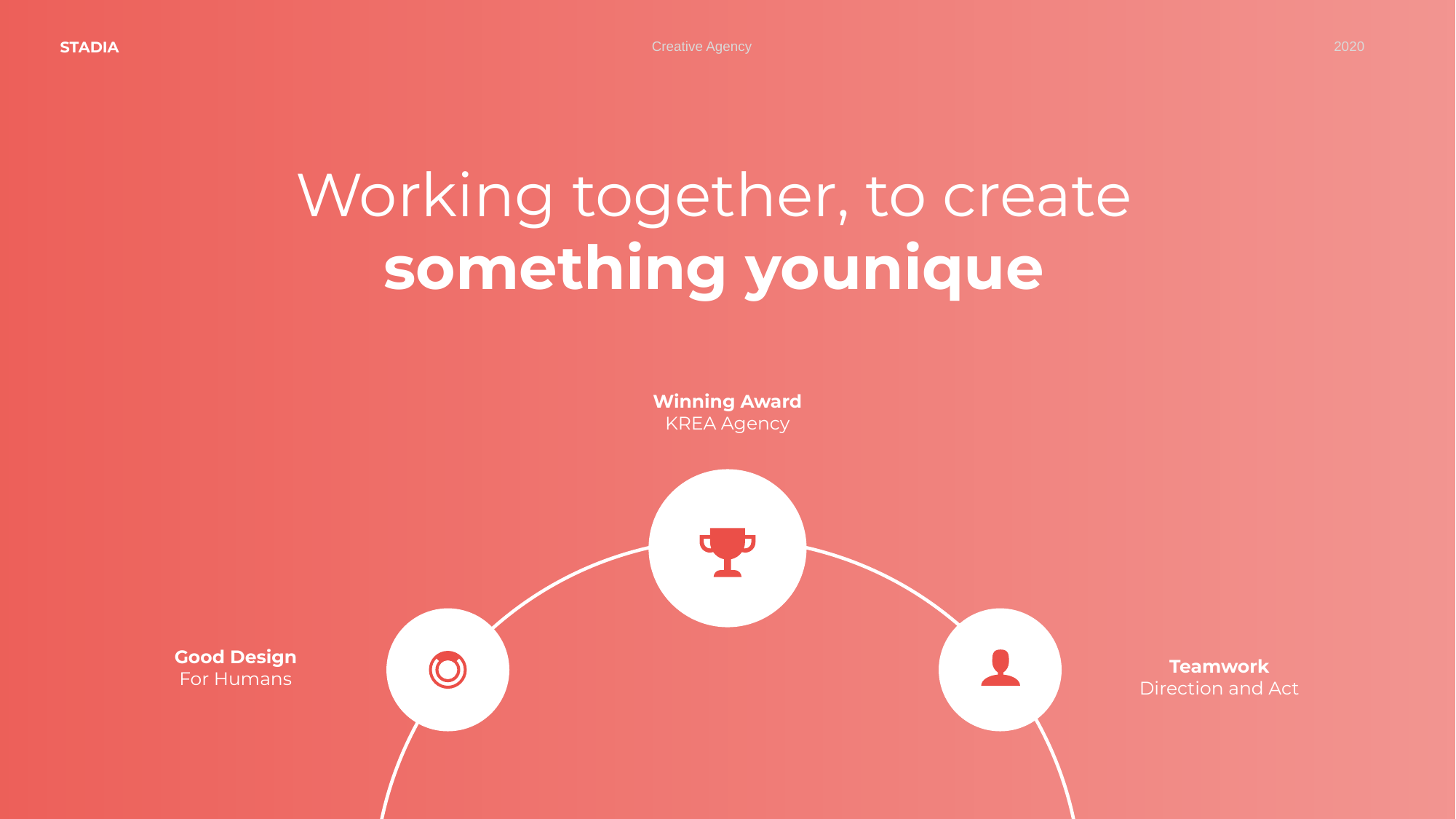

STADIA
Creative Agency
2020
Working together, to create something younique
Winning Award
KREA Agency

Good Design
For Humans

Teamwork
Direction and Act